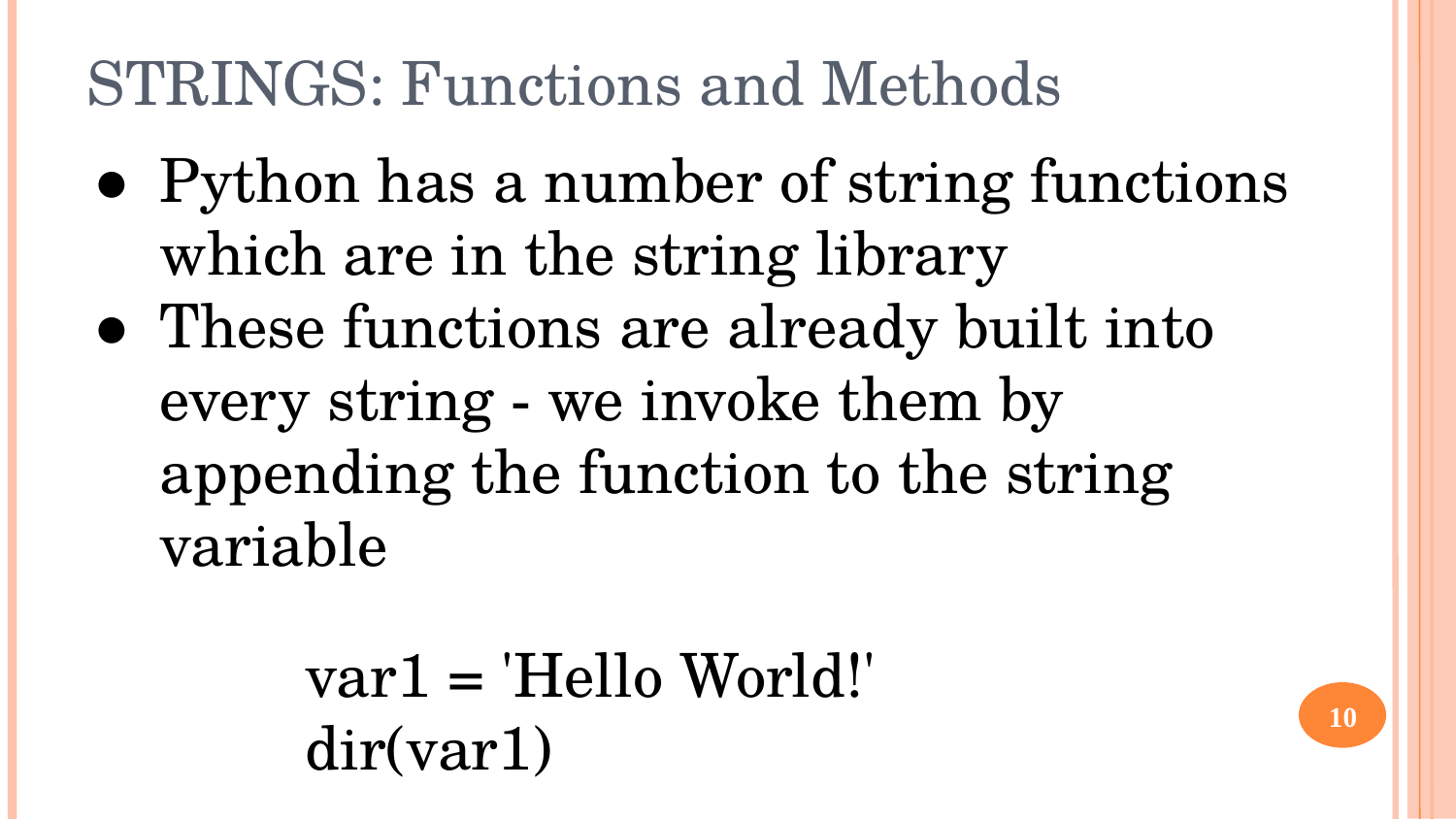

STRINGS: Functions and Methods
Python has a number of string functions which are in the string library
These functions are already built into every string - we invoke them by appending the function to the string variable

var1 = 'Hello World!'
dir(var1)

These functions do not modify the original string instead they return a new string that has been altered

10